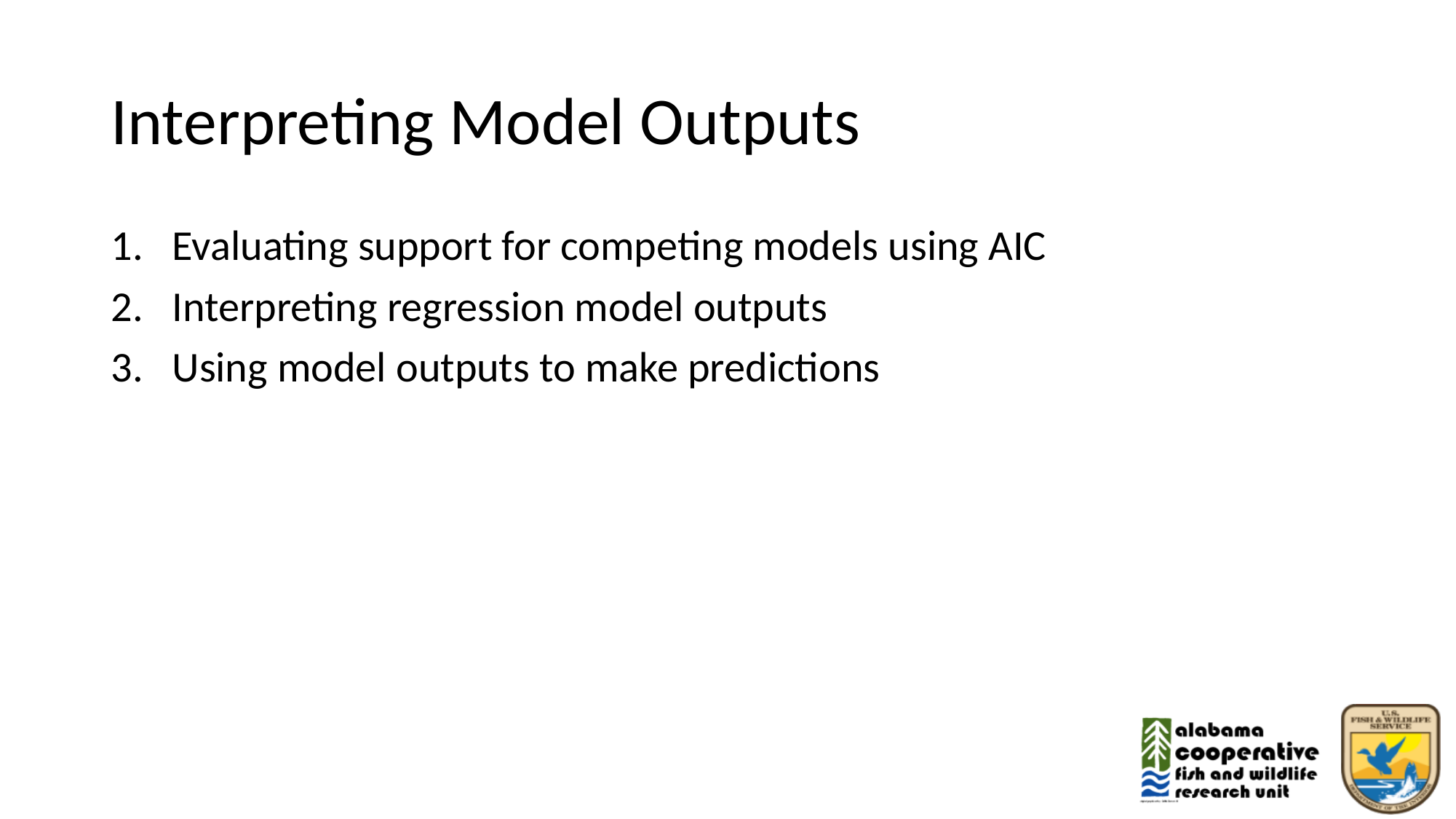

# Interpreting Model Outputs
Evaluating support for competing models using AIC
Interpreting regression model outputs
Using model outputs to make predictions